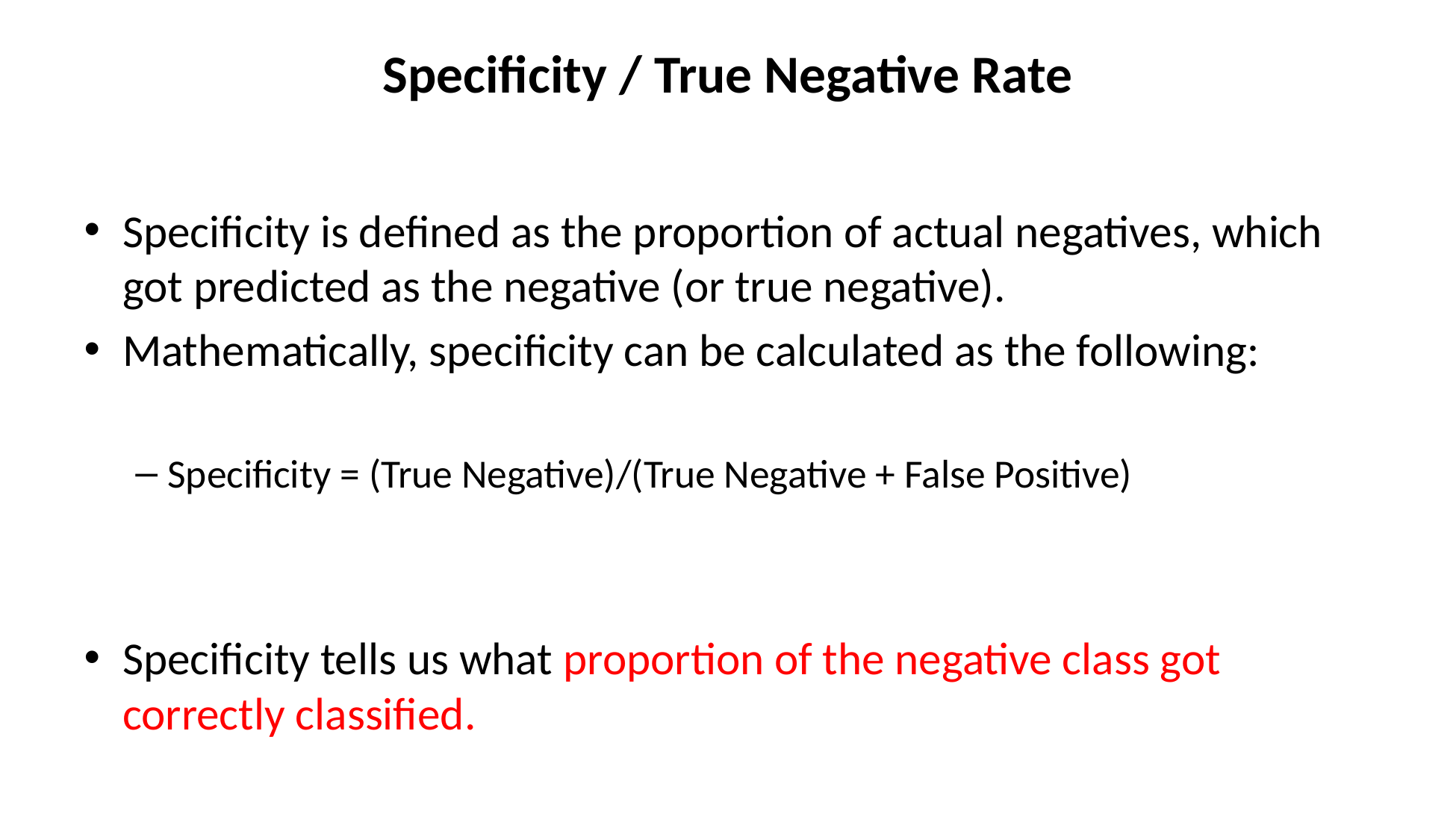

# Specificity / True Negative Rate
Specificity is defined as the proportion of actual negatives, which got predicted as the negative (or true negative).
Mathematically, specificity can be calculated as the following:

Specificity = (True Negative)/(True Negative + False Positive)

Specificity tells us what proportion of the negative class got correctly classified.